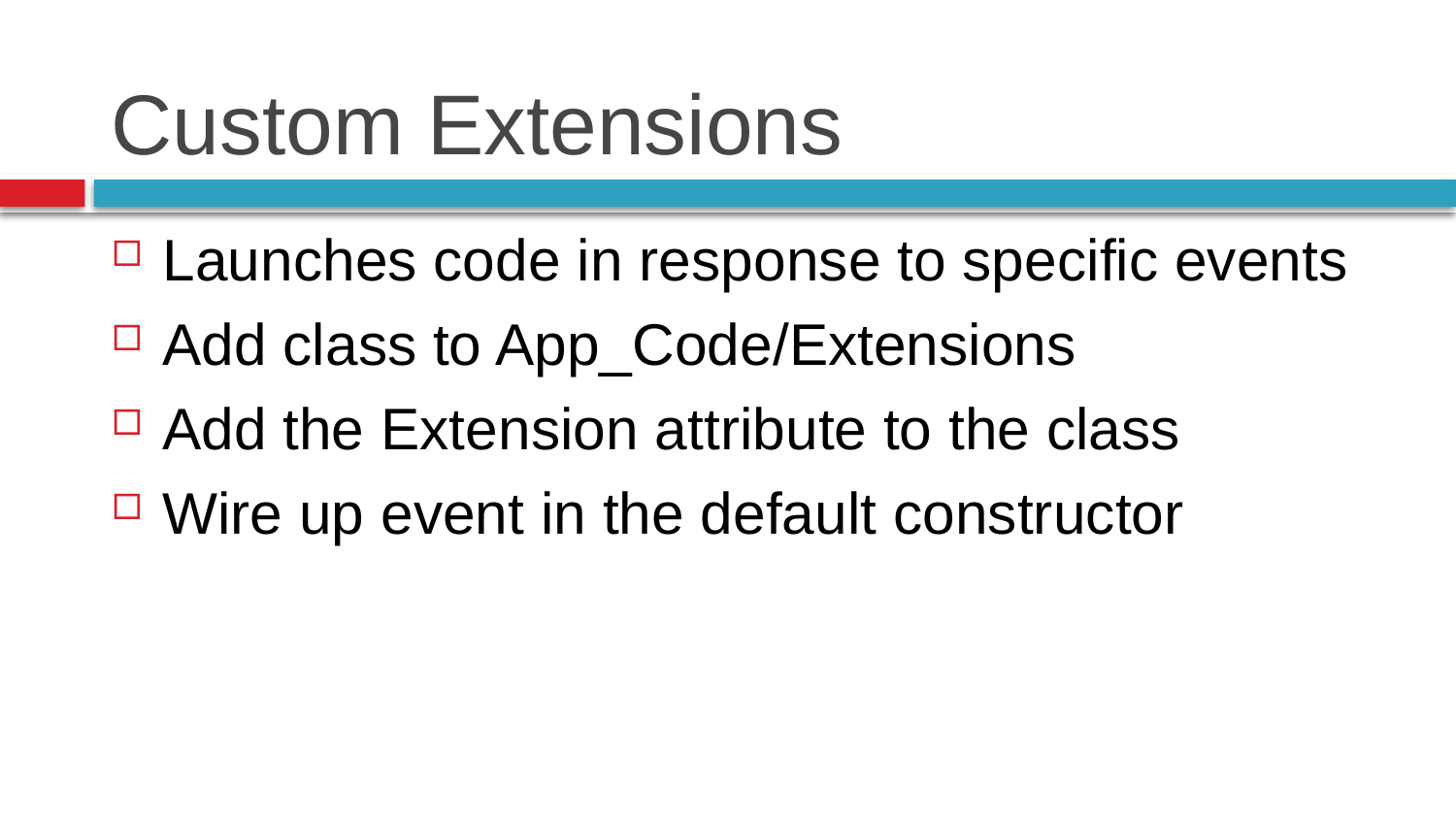

# Custom Extensions
Launches code in response to specific events
Add class to App_Code/Extensions
Add the Extension attribute to the class
Wire up event in the default constructor